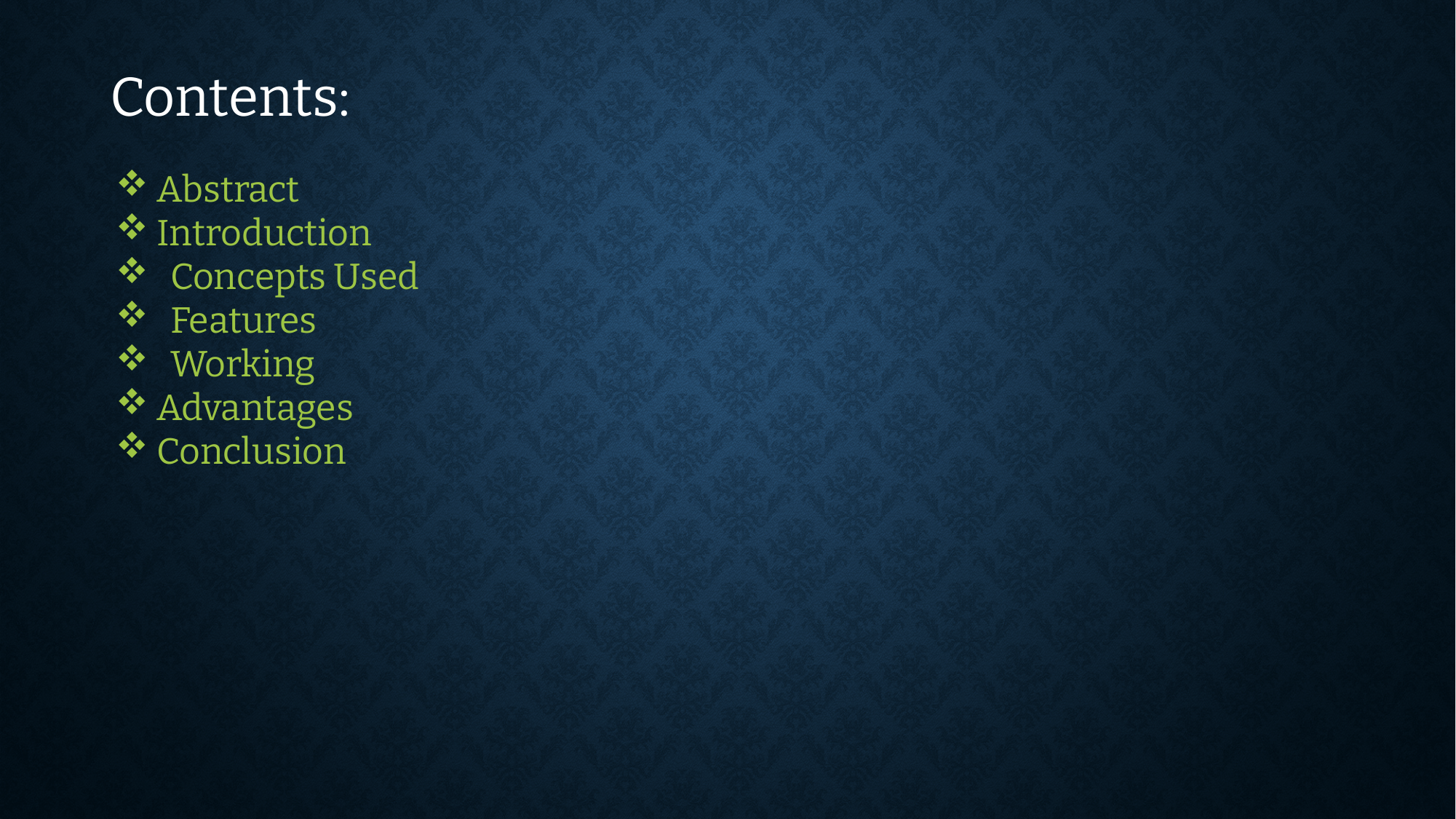

Contents:
Abstract
Introduction
Concepts Used
Features
Working
Advantages
Conclusion